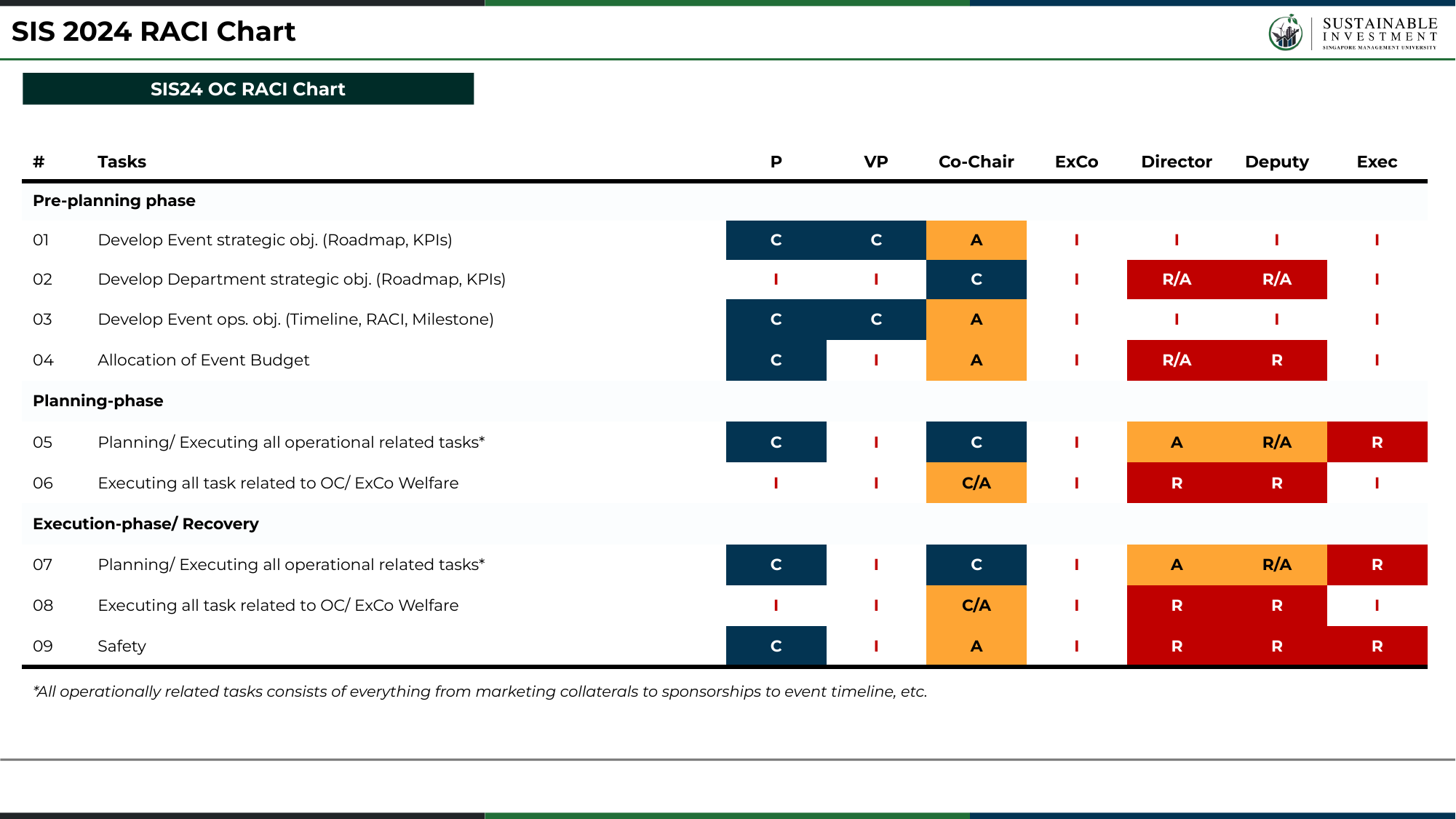

SIS 2024 RACI Chart
SIS24 OC RACI Chart
| # | Tasks | P | VP | Co-Chair | ExCo | Director | Deputy | Exec |
| --- | --- | --- | --- | --- | --- | --- | --- | --- |
| Pre-planning phase |  |  |  |  |  |  |  |  |
| 01 | Develop Event strategic obj. (Roadmap, KPIs) | C | C | A | I | I | I | I |
| 02 | Develop Department strategic obj. (Roadmap, KPIs) | I | I | C | I | R/A | R/A | I |
| 03 | Develop Event ops. obj. (Timeline, RACI, Milestone) | C | C | A | I | I | I | I |
| 04 | Allocation of Event Budget | C | I | A | I | R/A | R | I |
| Planning-phase |  |  |  |  |  |  |  |  |
| 05 | Planning/ Executing all operational related tasks\* | C | I | C | I | A | R/A | R |
| 06 | Executing all task related to OC/ ExCo Welfare | I | I | C/A | I | R | R | I |
| Execution-phase/ Recovery |  |  |  |  |  |  |  |  |
| 07 | Planning/ Executing all operational related tasks\* | C | I | C | I | A | R/A | R |
| 08 | Executing all task related to OC/ ExCo Welfare | I | I | C/A | I | R | R | I |
| 09 | Safety | C | I | A | I | R | R | R |
*All operationally related tasks consists of everything from marketing collaterals to sponsorships to event timeline, etc.